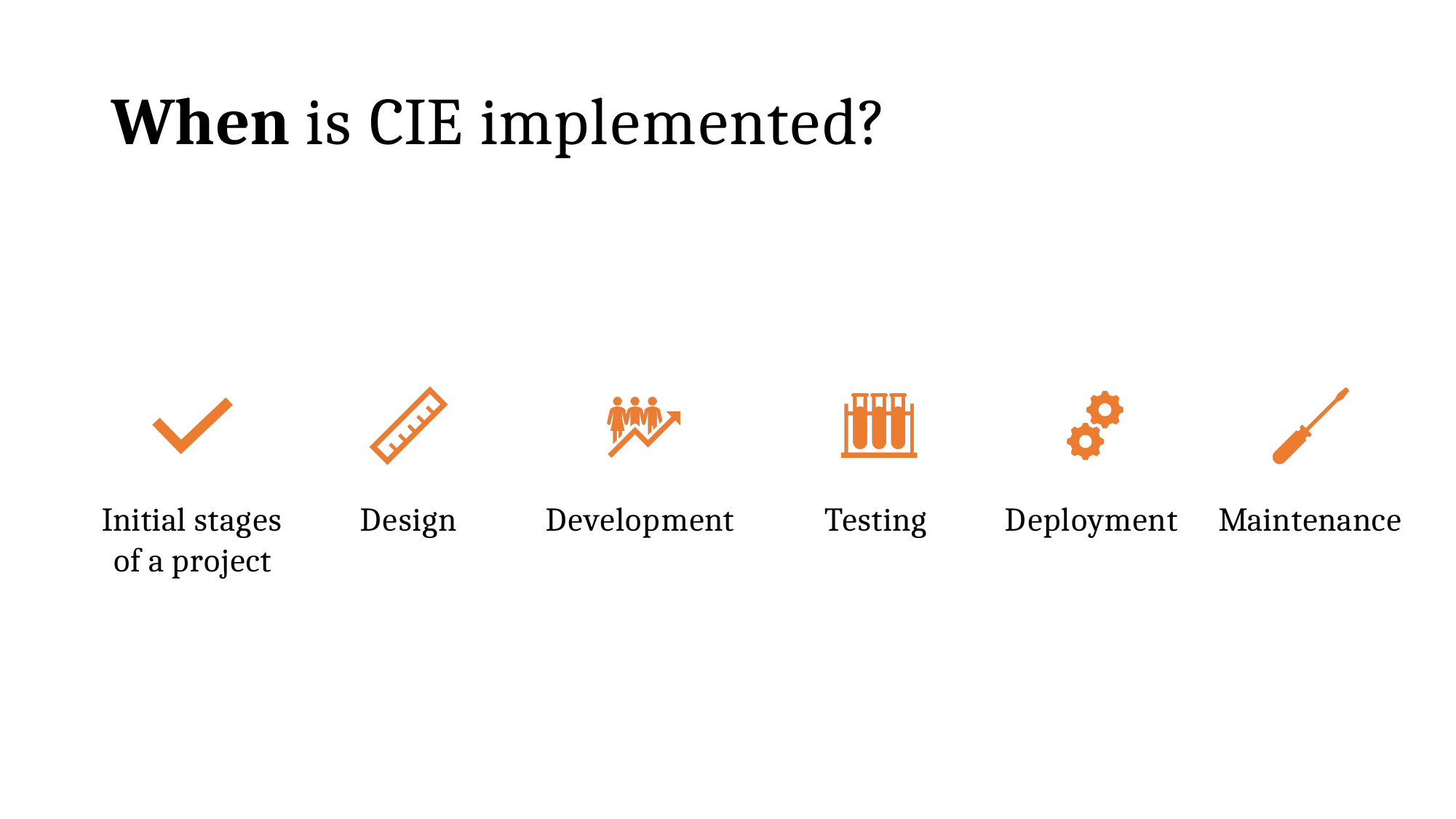

# When is CIE implemented?
Initial stages of a project
Design
Development
Testing
Deployment
Maintenance